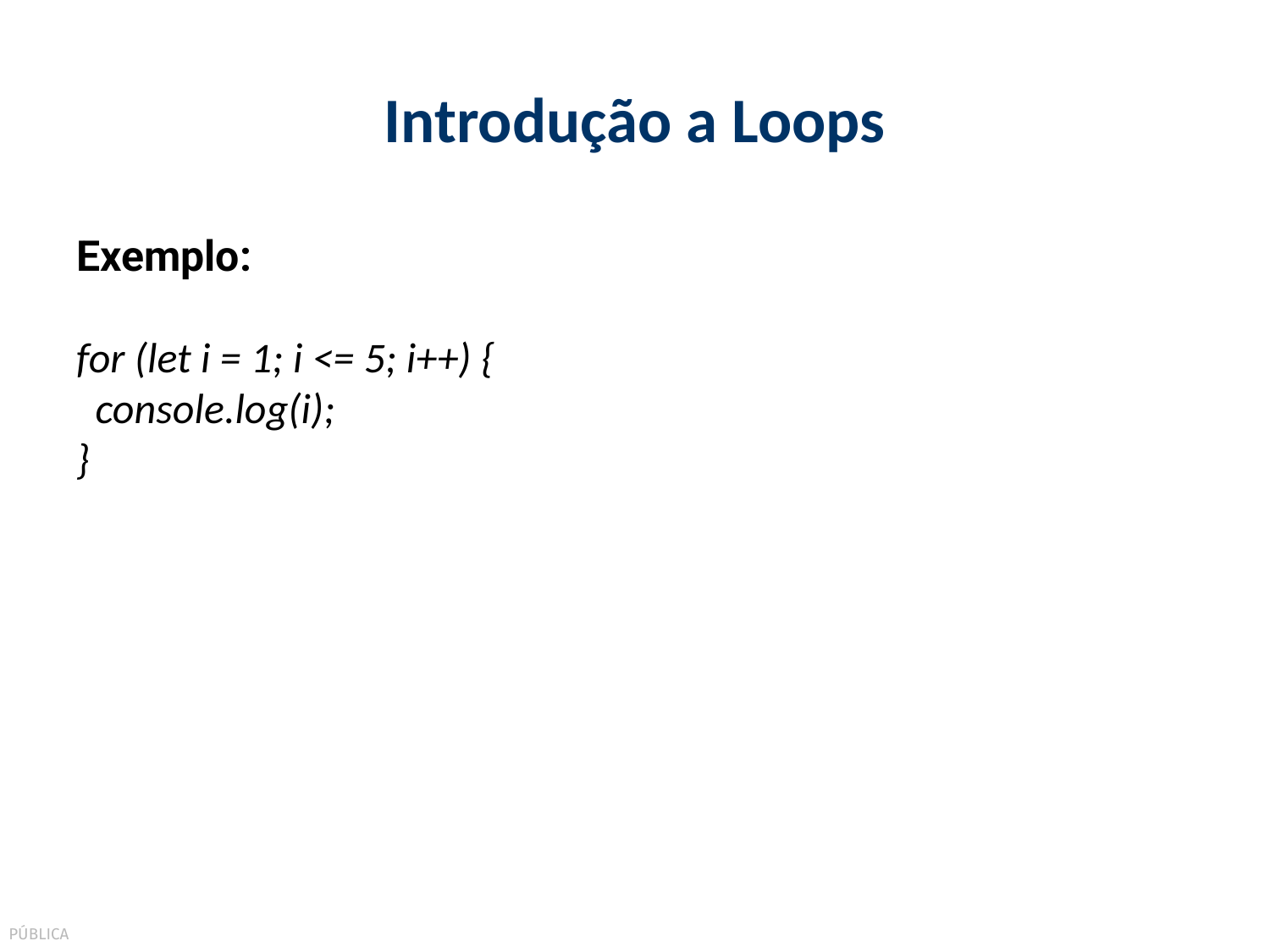

# Introdução a Loops
Exemplo:
for (let i = 1; i <= 5; i++) {
  console.log(i);
}